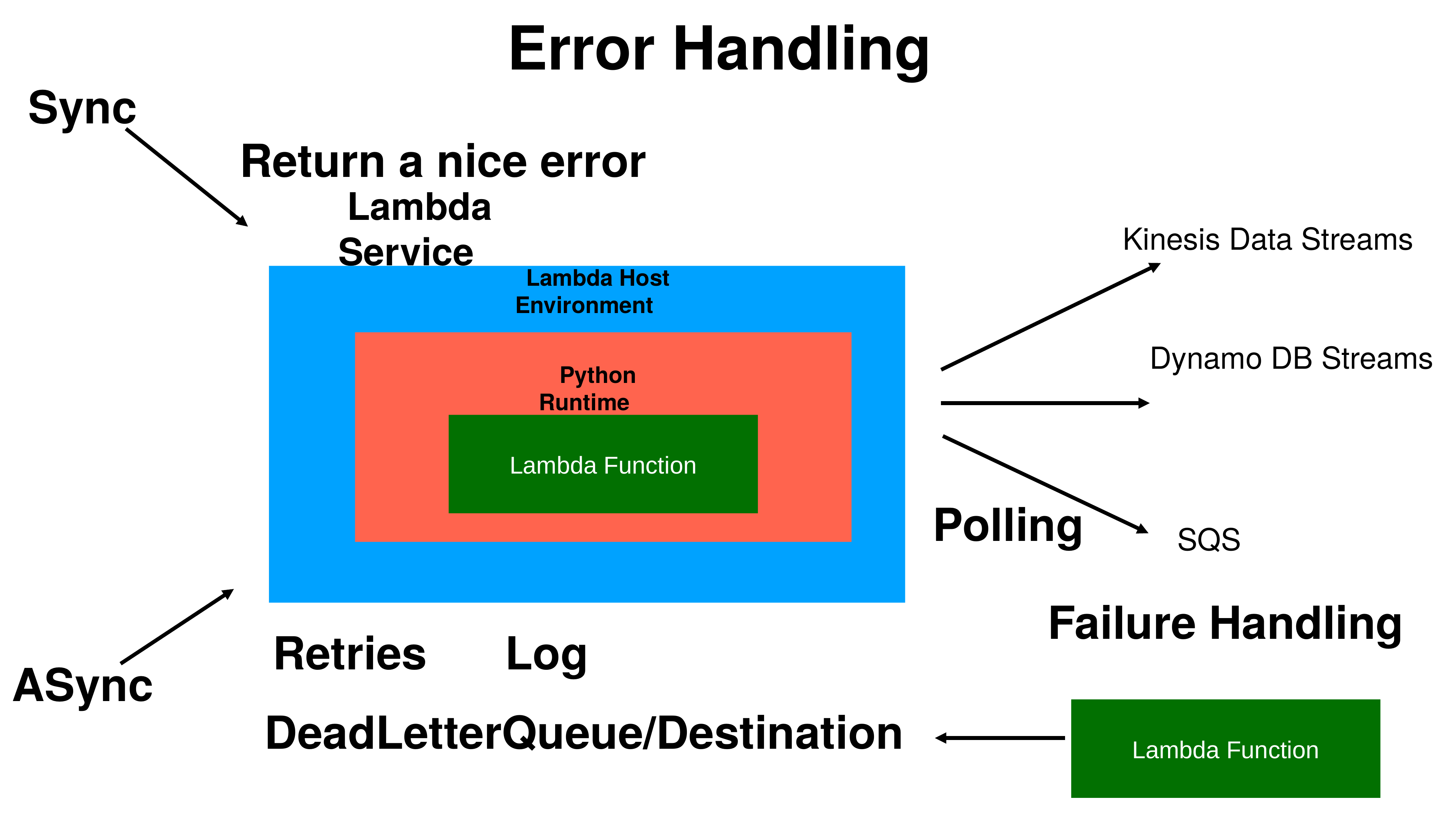

Error Handling
Sync
Return a nice error

Lambda Service
Kinesis Data Streams

Lambda Host Environment

Dynamo DB Streams
Python Runtime

Lambda Function

Polling
SQS

Failure Handling
Retries
Log
ASync

Lambda Function
DeadLetterQueue/Destination